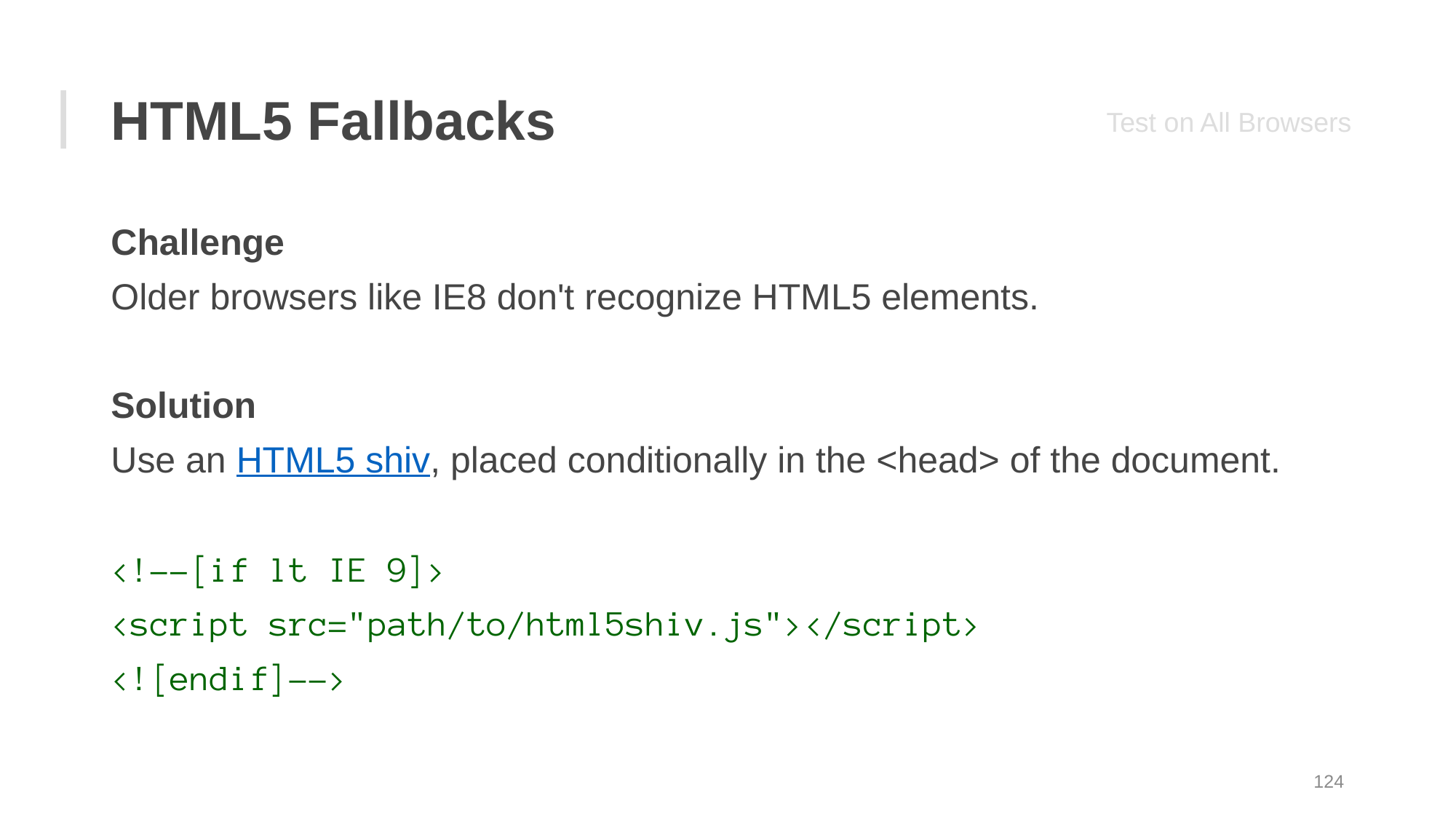

# HTML5 Fallbacks
Test on All Browsers
Challenge
Older browsers like IE8 don't recognize HTML5 elements.

Solution
Use an HTML5 shiv, placed conditionally in the <head> of the document.

<!--[if lt IE 9]>
<script src="path/to/html5shiv.js"></script>
<![endif]-->
124